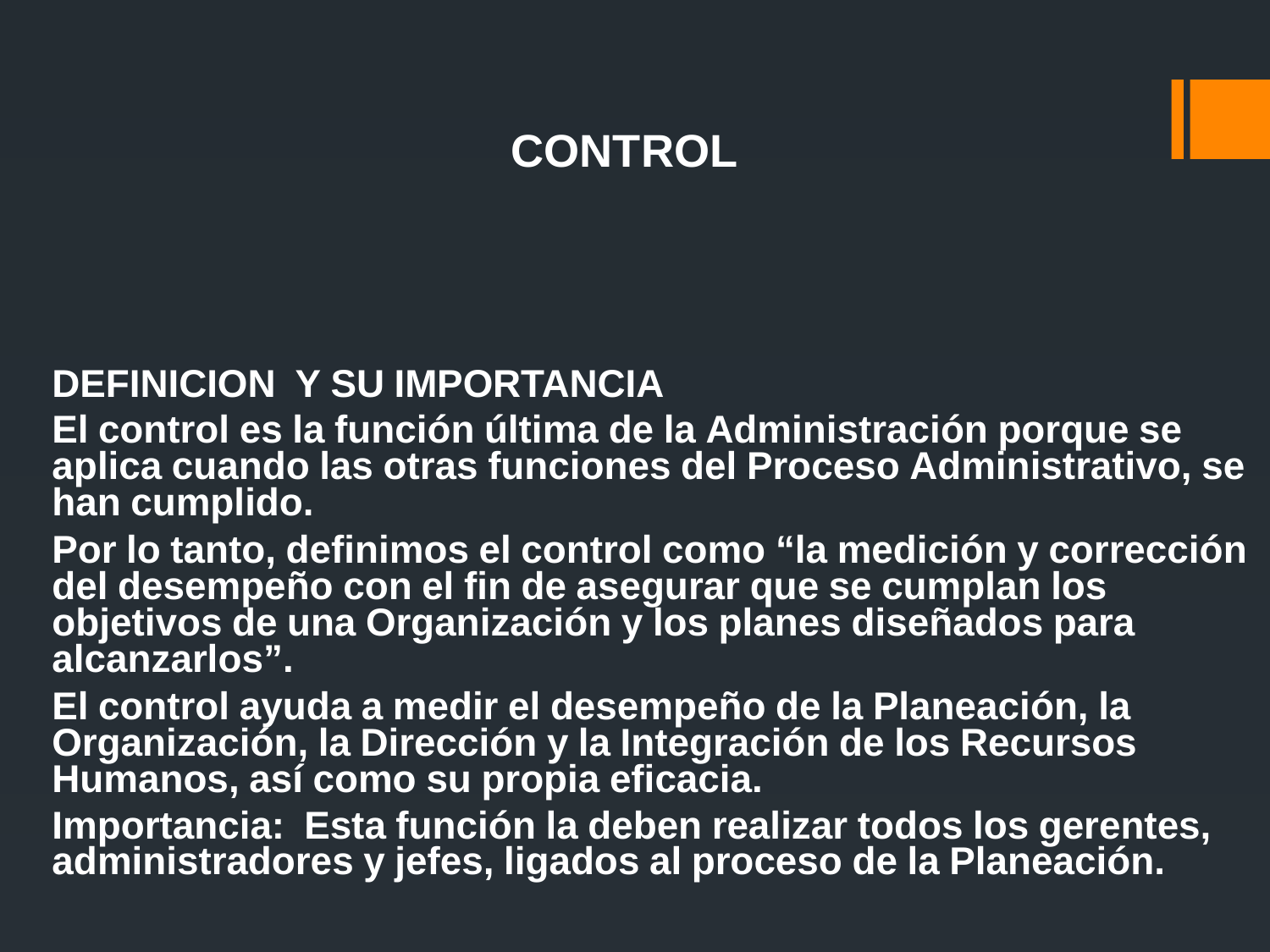

CONTROL
DEFINICION  Y SU IMPORTANCIA
El control es la función última de la Administración porque se
aplica cuando las otras funciones del Proceso Administrativo, se
han cumplido.
Por lo tanto, definimos el control como “la medición y corrección
del desempeño con el fin de asegurar que se cumplan los
objetivos de una Organización y los planes diseñados para
alcanzarlos”.
El control ayuda a medir el desempeño de la Planeación, la
Organización, la Dirección y la Integración de los Recursos
Humanos, así como su propia eficacia.
Importancia:  Esta función la deben realizar todos los gerentes,
administradores y jefes, ligados al proceso de la Planeación.